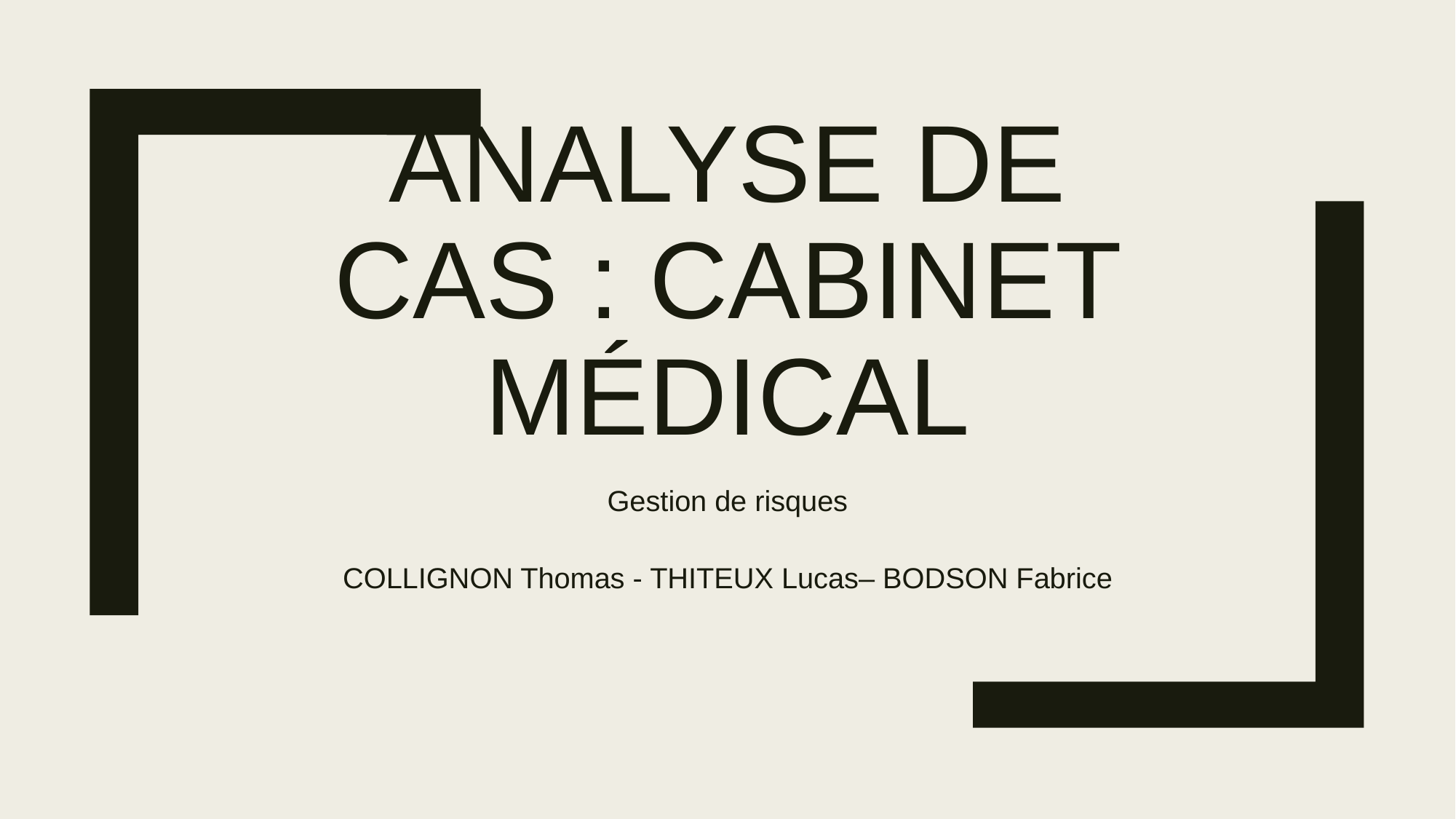

# Analyse de cas : Cabinet médical
Gestion de risques

COLLIGNON Thomas - THITEUX Lucas– BODSON Fabrice